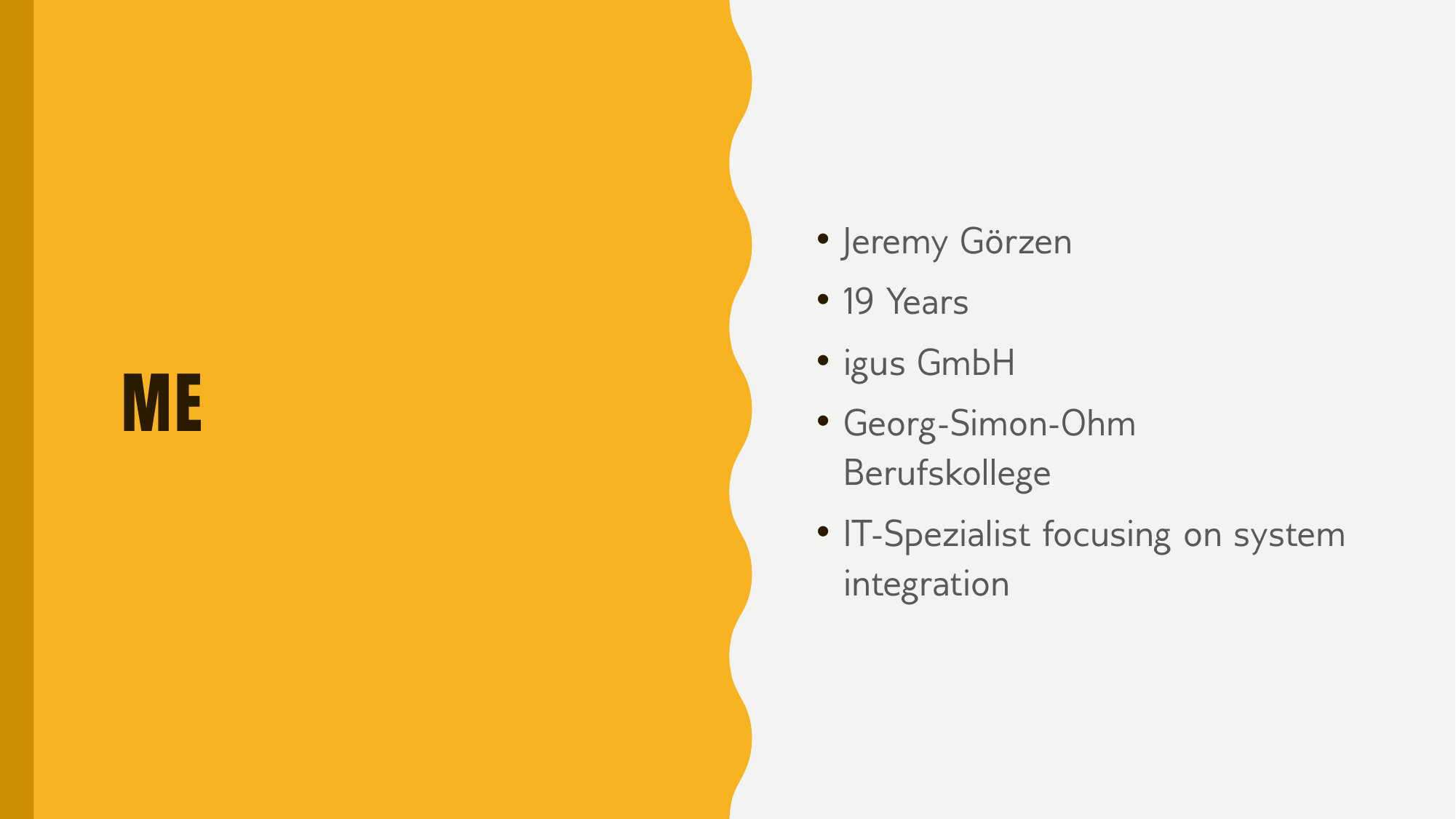

Jeremy Görzen
19 Years
igus GmbH
Georg-Simon-Ohm Berufskollege
IT-Spezialist focusing on system integration
# ME